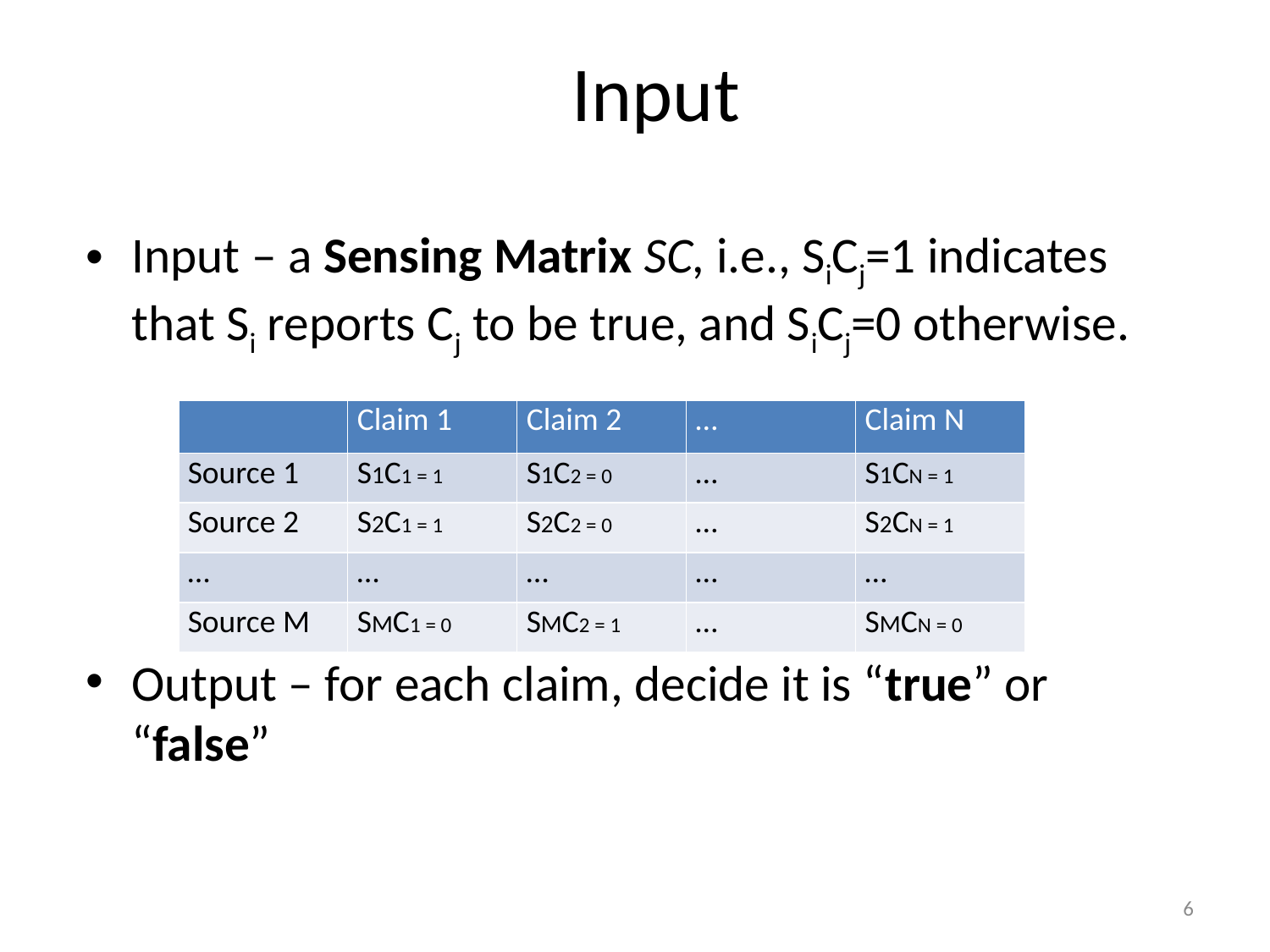

Input
Input – a Sensing Matrix SC, i.e., SiCj=1 indicates that Si reports Cj to be true, and SiCj=0 otherwise.

Output – for each claim, decide it is “true” or “false”

|  | Claim 1 | Claim 2 | … | Claim N |
| --- | --- | --- | --- | --- |
| Source 1 | S1C1 = 1 | S1C2 = 0 | … | S1CN = 1 |
| Source 2 | S2C1 = 1 | S2C2 = 0 | … | S2CN = 1 |
| … | … | … | … | … |
| Source M | SMC1 = 0 | SMC2 = 1 | … | SMCN = 0 |
6